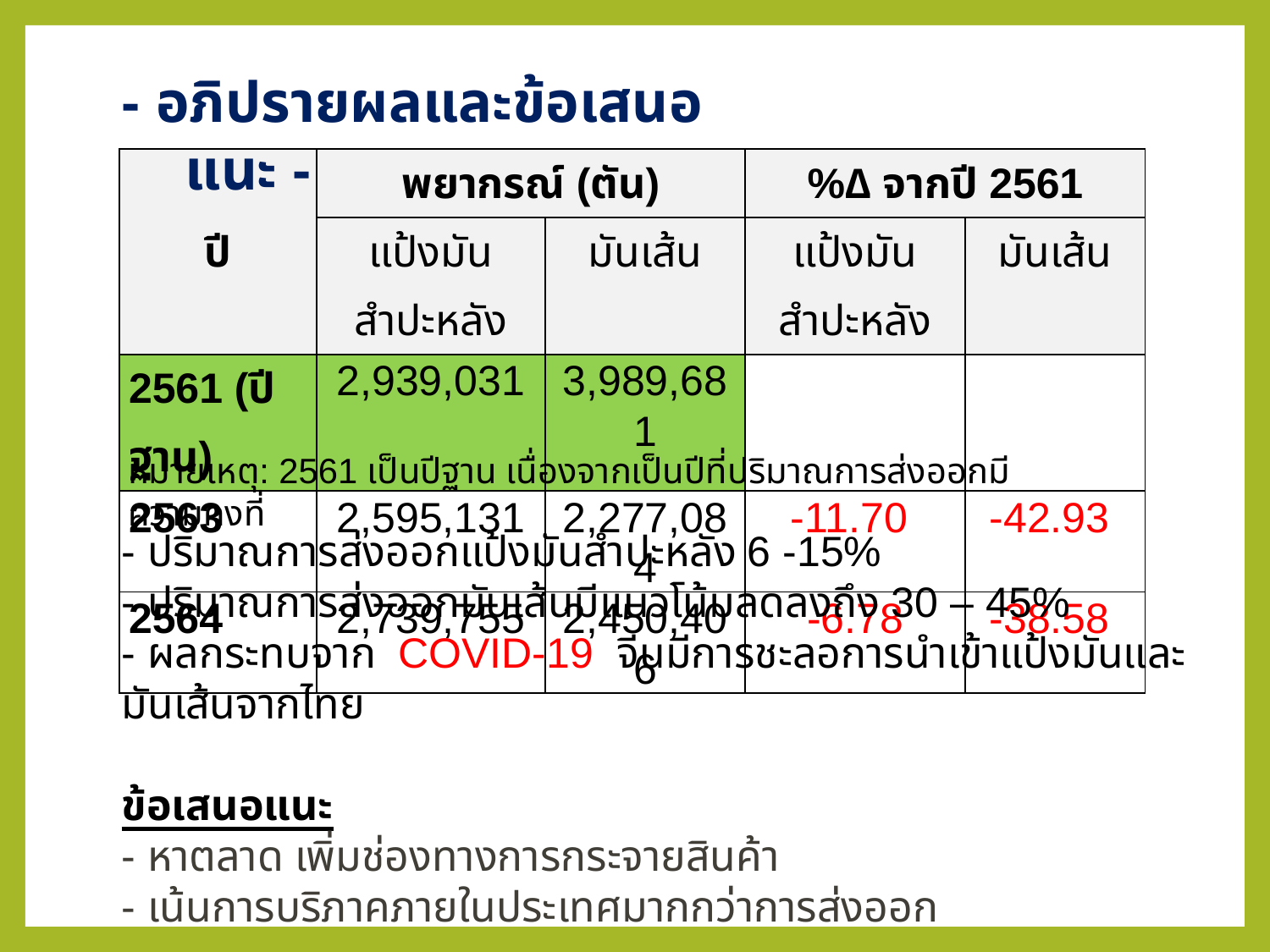

- อภิปรายผลและข้อเสนอแนะ -
| ปี | พยากรณ์ (ตัน) |  | %∆ จากปี 2561 |  |
| --- | --- | --- | --- | --- |
|  | แป้งมันสำปะหลัง | มันเส้น | แป้งมันสำปะหลัง | มันเส้น |
| 2561 (ปีฐาน) | 2,939,031 | 3,989,681 |  |  |
| 2563 | 2,595,131 | 2,277,084 | -11.70 | -42.93 |
| 2564 | 2,739,755 | 2,450,406 | -6.78 | -38.58 |
หมายเหตุ: 2561 เป็นปีฐาน เนื่องจากเป็นปีที่ปริมาณการส่งออกมีความคงที่
- ปริมาณการส่งออกแป้งมันสำปะหลัง 6 -15%
- ปริมาณการส่งออกมันเส้นมีแนวโน้มลดลงถึง 30 – 45%
- ผลกระทบจาก  COVID-19  จีนมีการชะลอการนำเข้าแป้งมันและมันเส้นจากไทย

ข้อเสนอแนะ
- หาตลาด เพิ่มช่องทางการกระจายสินค้า
- เน้นการบริภาคภายในประเทศมากกว่าการส่งออก